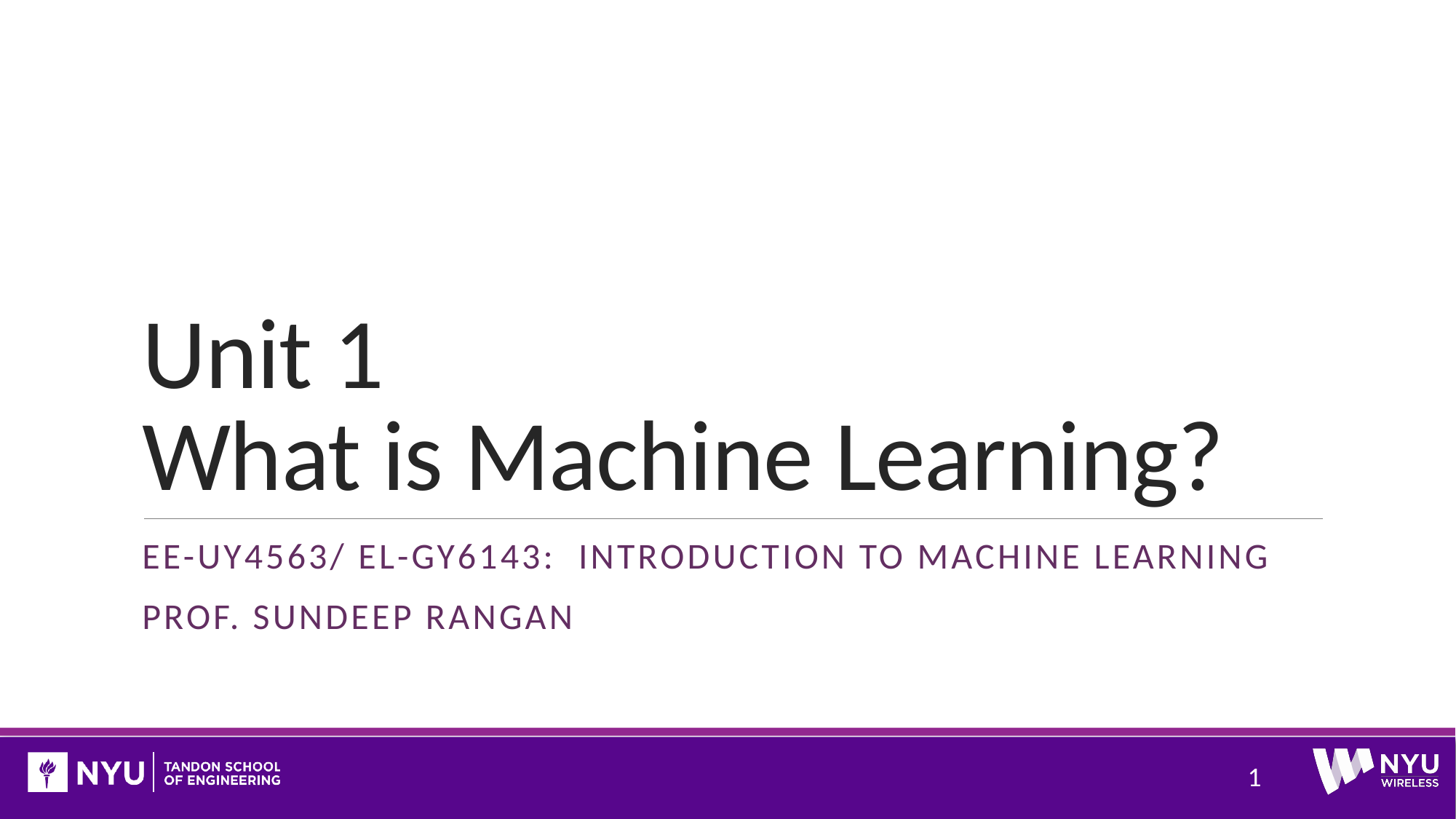

# Unit 1 What is Machine Learning?
EE-UY4563/ EL-GY6143:  Introduction to machine learning
Prof. Sundeep rangan
1